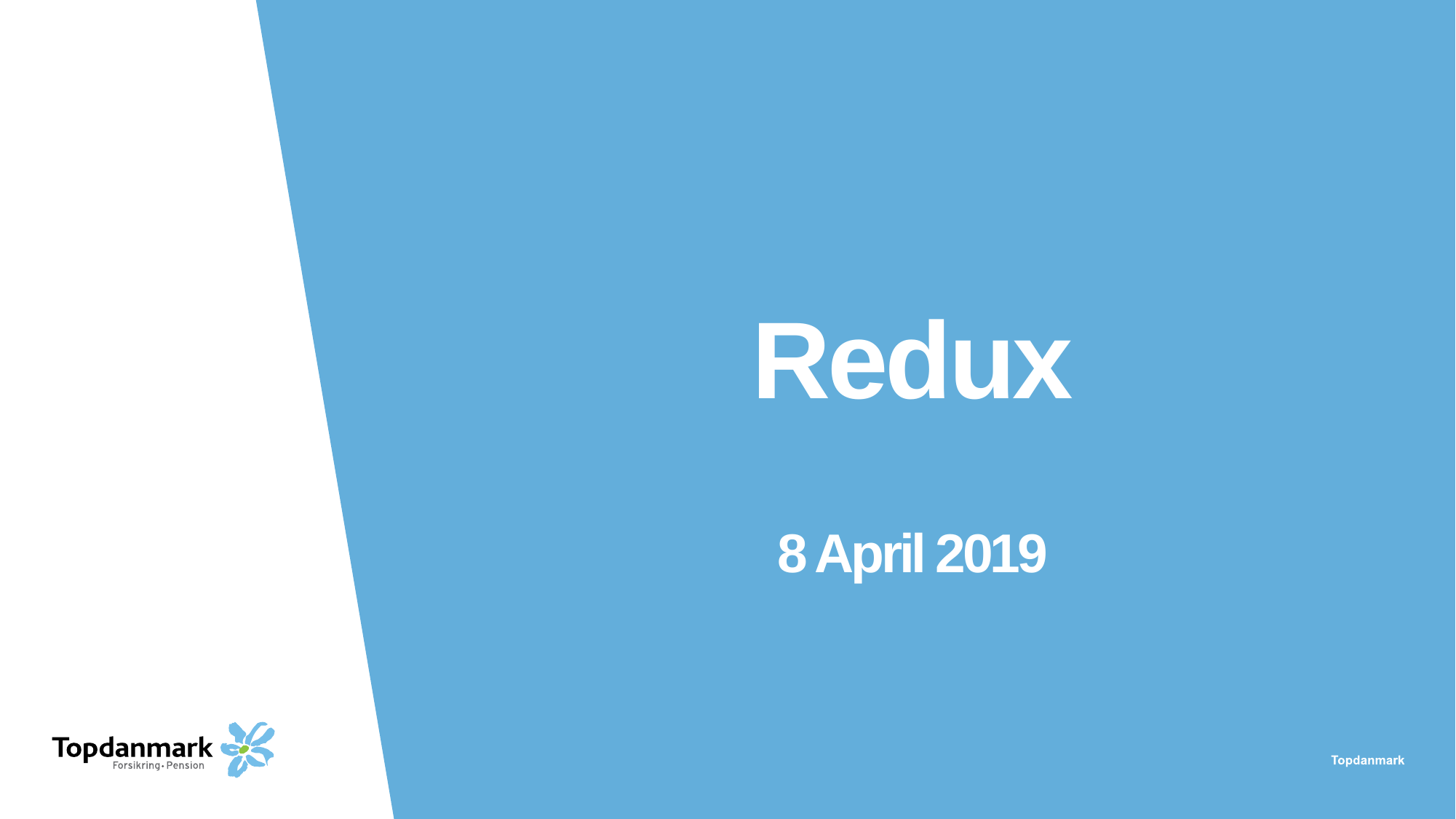

# Redux 8 April 2019
08/04/2019

1